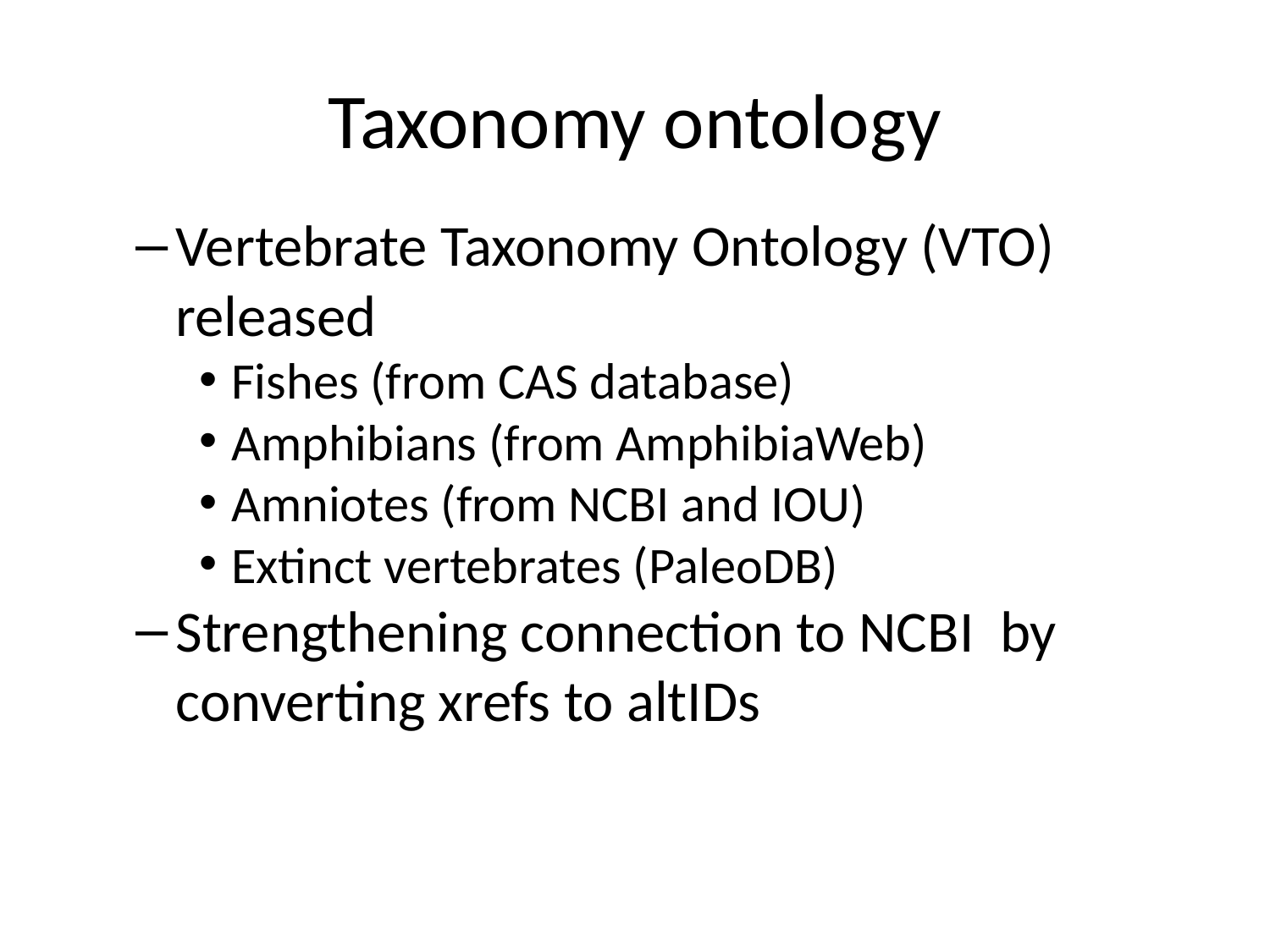

# Taxonomy ontology
Vertebrate Taxonomy Ontology (VTO) released
Fishes (from CAS database)
Amphibians (from AmphibiaWeb)
Amniotes (from NCBI and IOU)
Extinct vertebrates (PaleoDB)
Strengthening connection to NCBI  by converting xrefs to altIDs